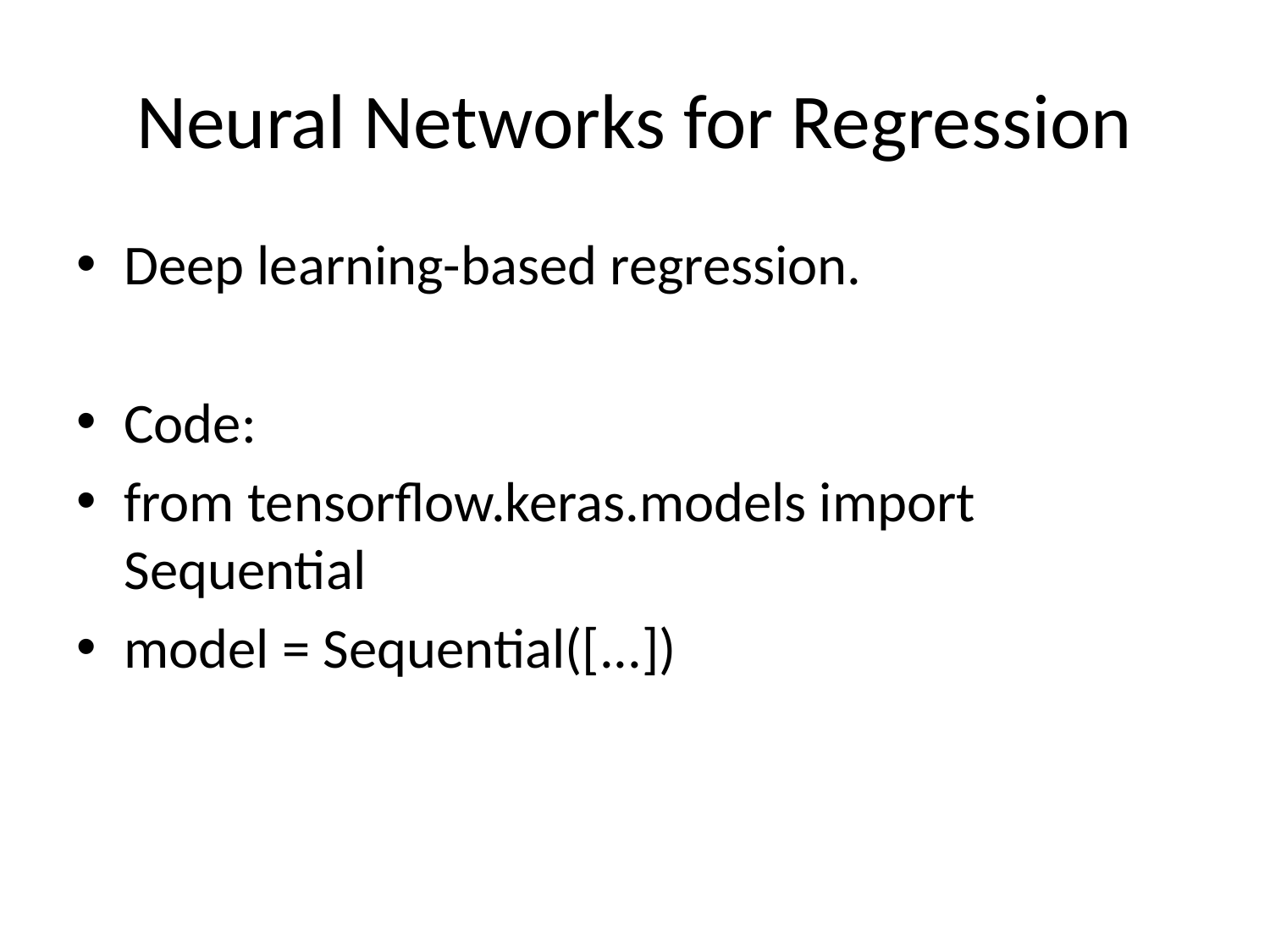

# Neural Networks for Regression
Deep learning-based regression.

Code:
from tensorflow.keras.models import Sequential
model = Sequential([...])